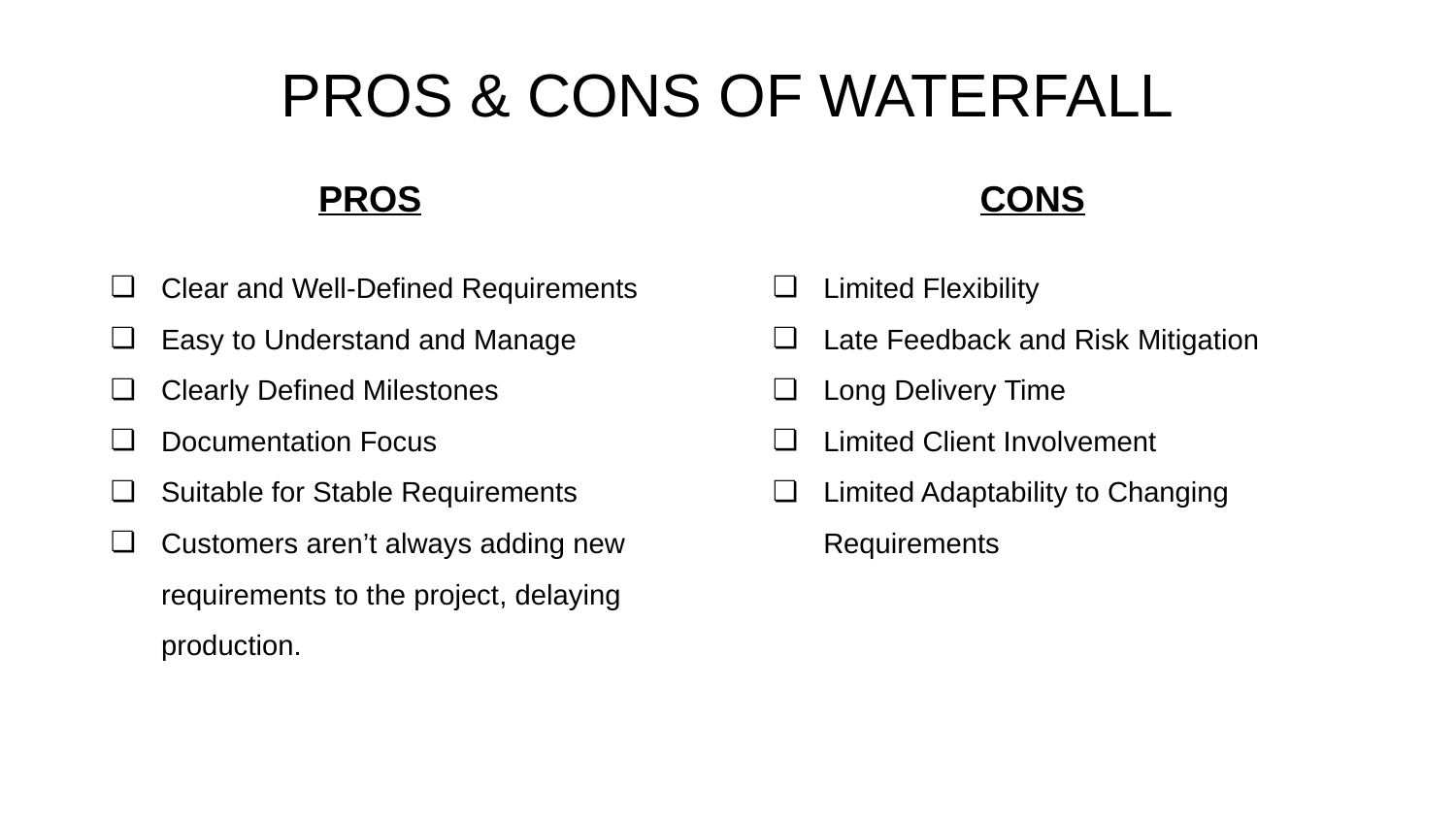

# PROS & CONS OF WATERFALL
PROS

Clear and Well-Defined Requirements
Easy to Understand and Manage
Clearly Defined Milestones
Documentation Focus
Suitable for Stable Requirements
Customers aren’t always adding new requirements to the project, delaying production.
CONS

Limited Flexibility
Late Feedback and Risk Mitigation
Long Delivery Time
Limited Client Involvement
Limited Adaptability to Changing Requirements